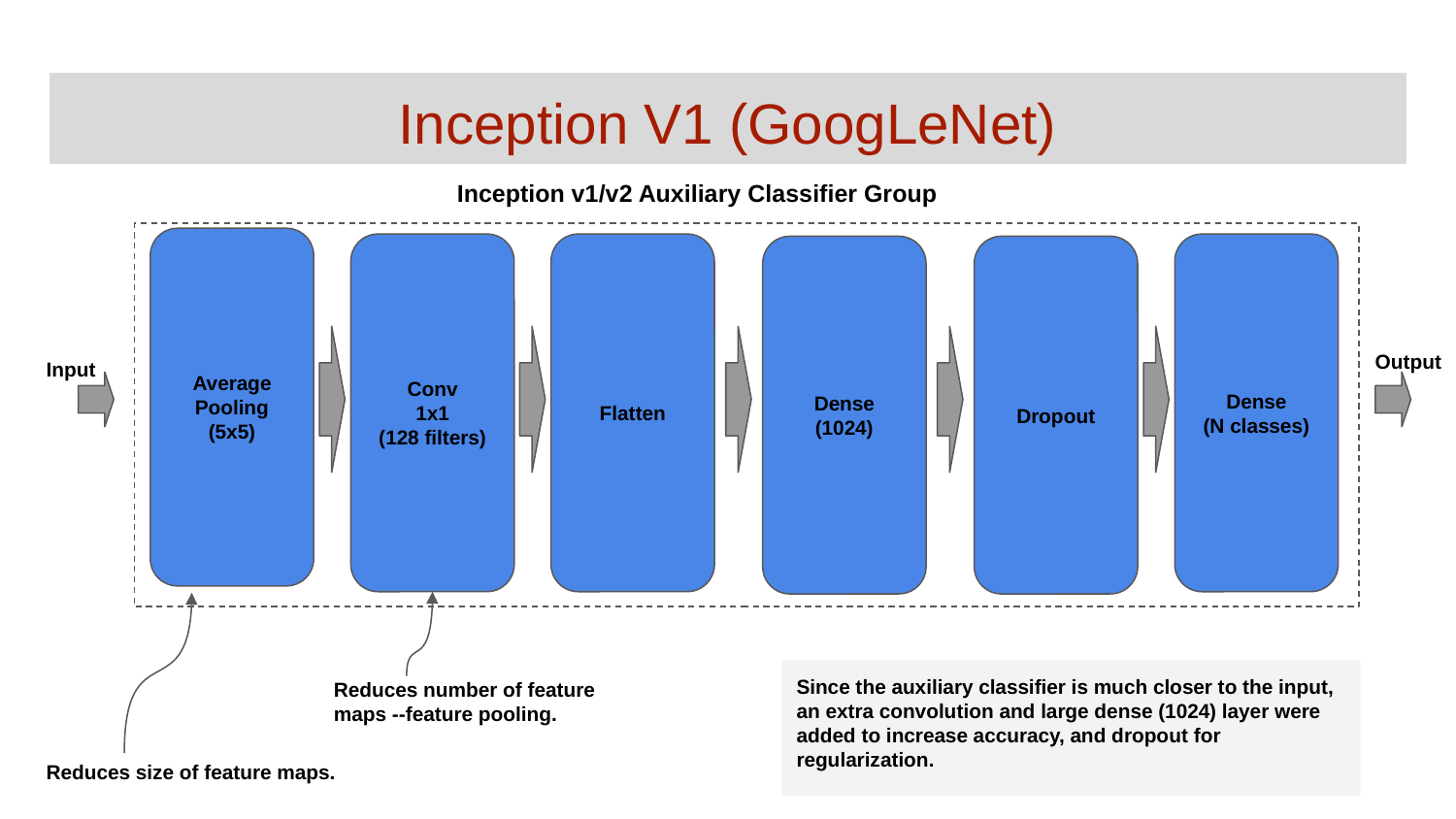

# Inception V1 (GoogLeNet)
Inception v1/v2 Auxiliary Classifier Group

Average
Pooling
(5x5)
Conv
1x1
(128 filters)
Flatten
Dense
(N classes)
Dense
(1024)
Dropout
Output
Input

Since the auxiliary classifier is much closer to the input, an extra convolution and large dense (1024) layer were added to increase accuracy, and dropout for regularization.
Reduces number of feature maps --feature pooling.
Reduces size of feature maps.